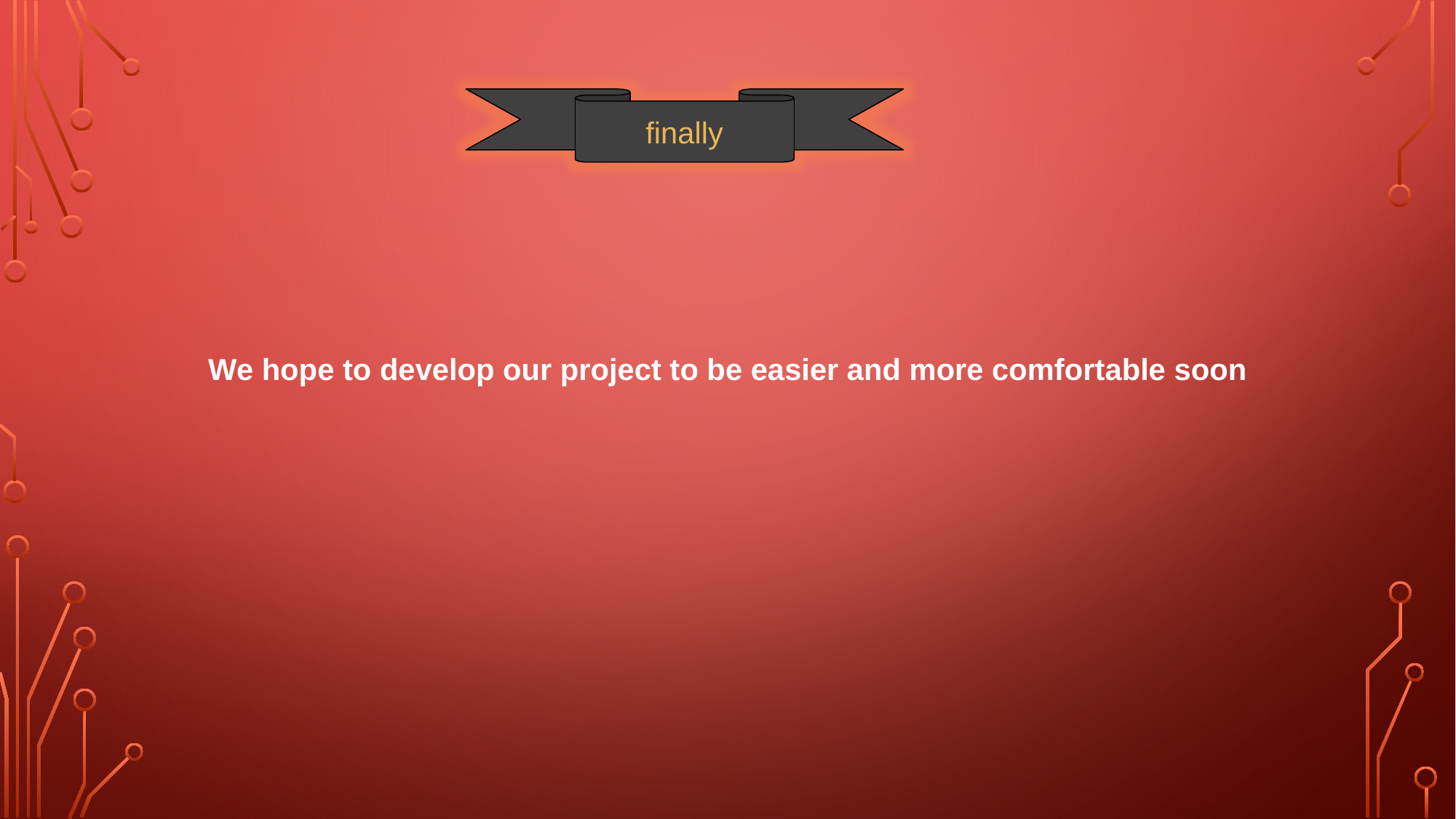

finally
We hope to develop our project to be easier and more comfortable soon